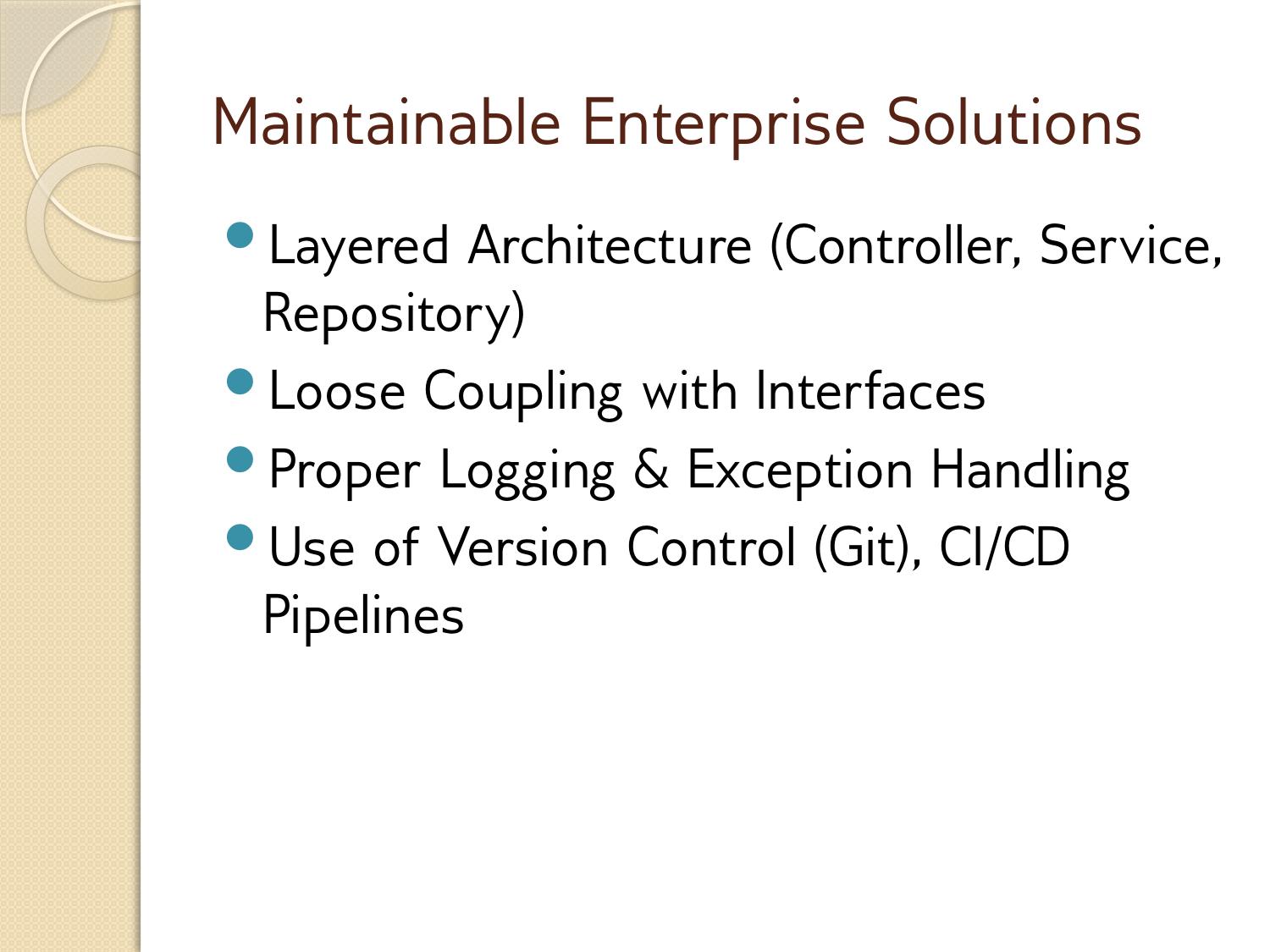

# Maintainable Enterprise Solutions
Layered Architecture (Controller, Service, Repository)
Loose Coupling with Interfaces
Proper Logging & Exception Handling
Use of Version Control (Git), CI/CD Pipelines